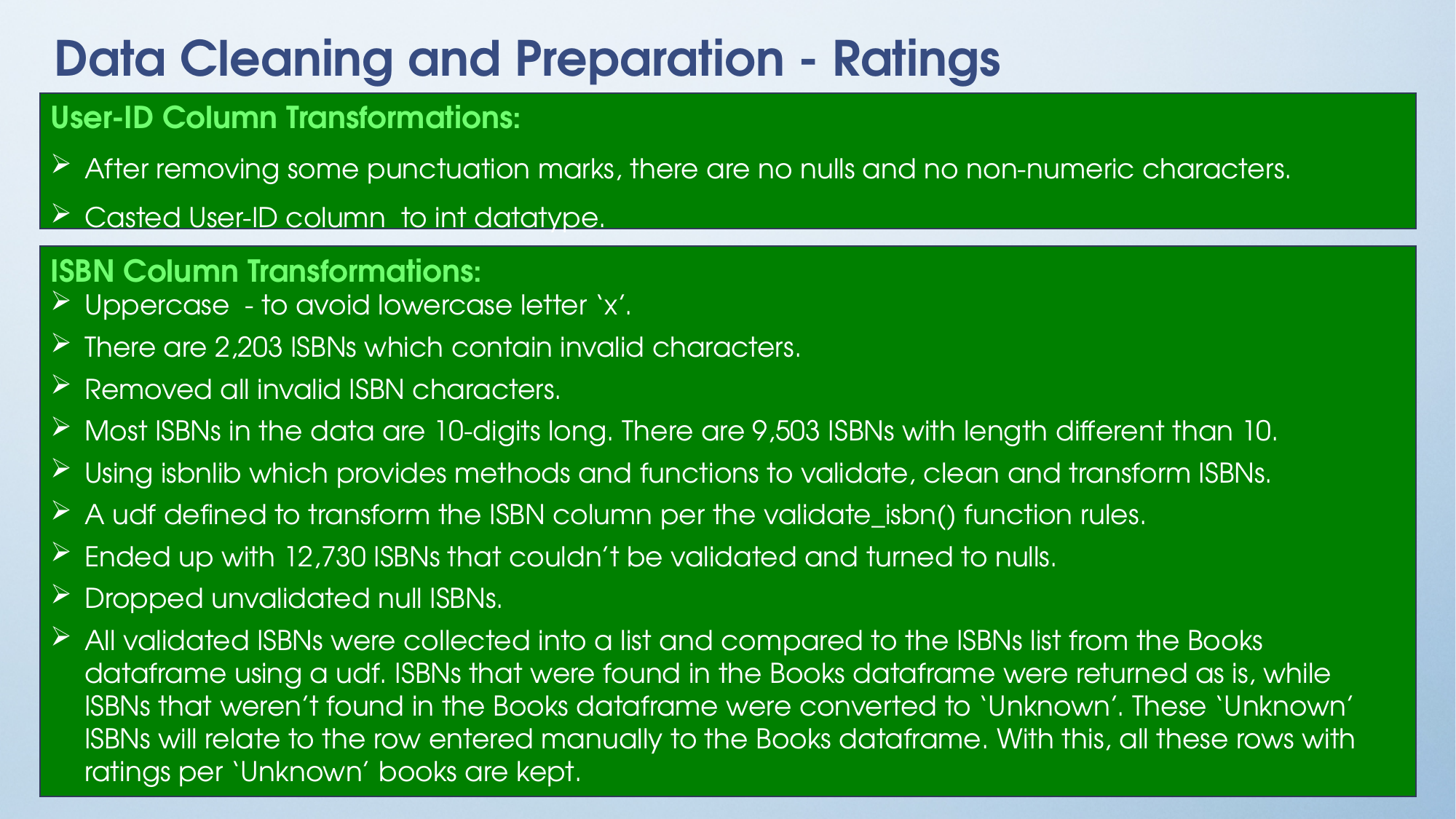

# Data Cleaning and Preparation - Ratings
User-ID Column Transformations:
After removing some punctuation marks, there are no nulls and no non-numeric characters.
Casted User-ID column  to int datatype.

ISBN Column Transformations:
Uppercase  - to avoid lowercase letter ‘x’.
There are 2,203 ISBNs which contain invalid characters.
Removed all invalid ISBN characters.
Most ISBNs in the data are 10-digits long. There are 9,503 ISBNs with length different than 10.
Using isbnlib which provides methods and functions to validate, clean and transform ISBNs.
A udf defined to transform the ISBN column per the validate_isbn() function rules.
Ended up with 12,730 ISBNs that couldn’t be validated and turned to nulls.
Dropped unvalidated null ISBNs.
All validated ISBNs were collected into a list and compared to the ISBNs list from the Books dataframe using a udf. ISBNs that were found in the Books dataframe were returned as is, while ISBNs that weren’t found in the Books dataframe were converted to ‘Unknown’. These ‘Unknown’ ISBNs will relate to the row entered manually to the Books dataframe. With this, all these rows with ratings per ‘Unknown’ books are kept.